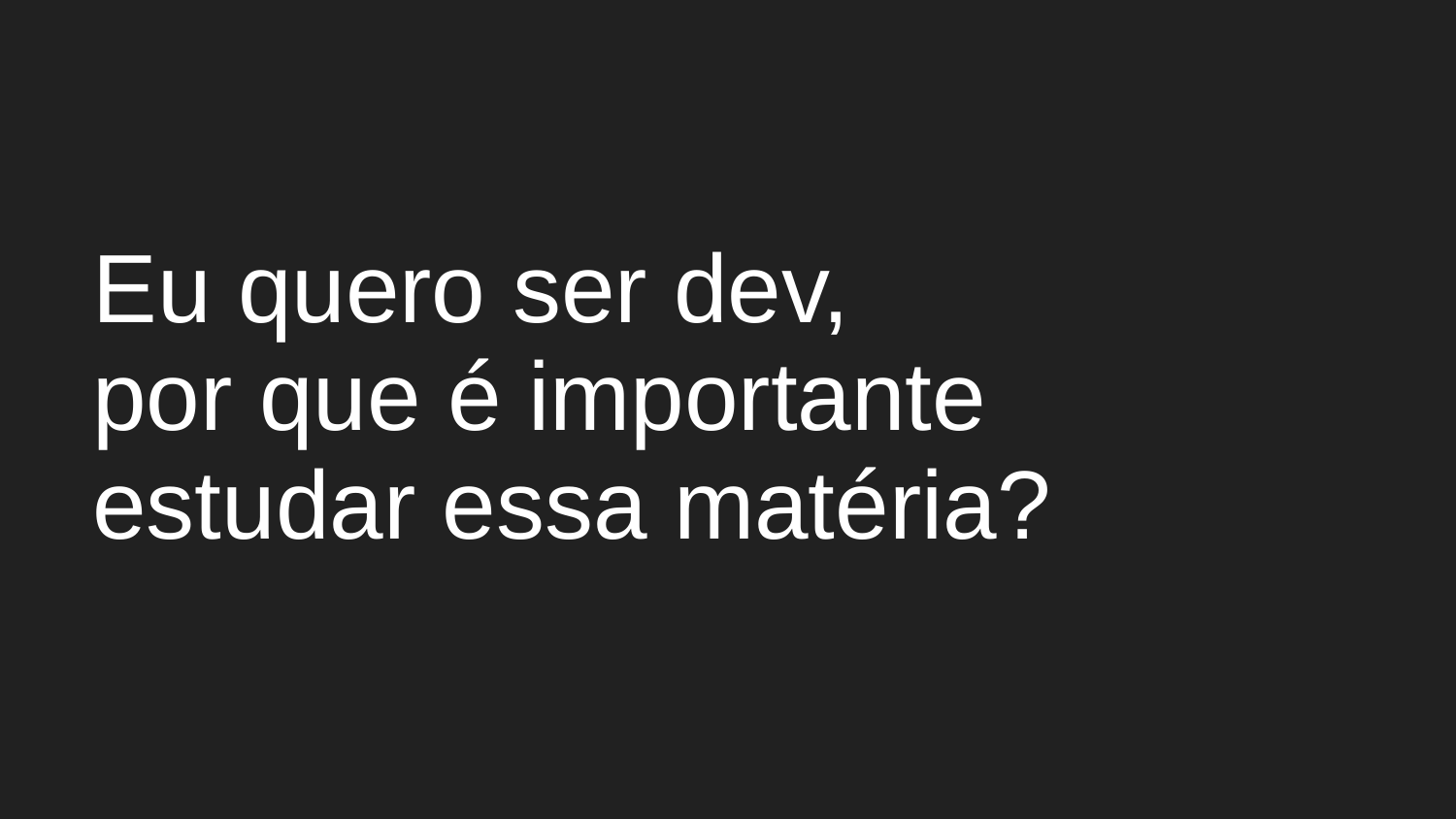

# Eu quero ser dev,
por que é importante estudar essa matéria?